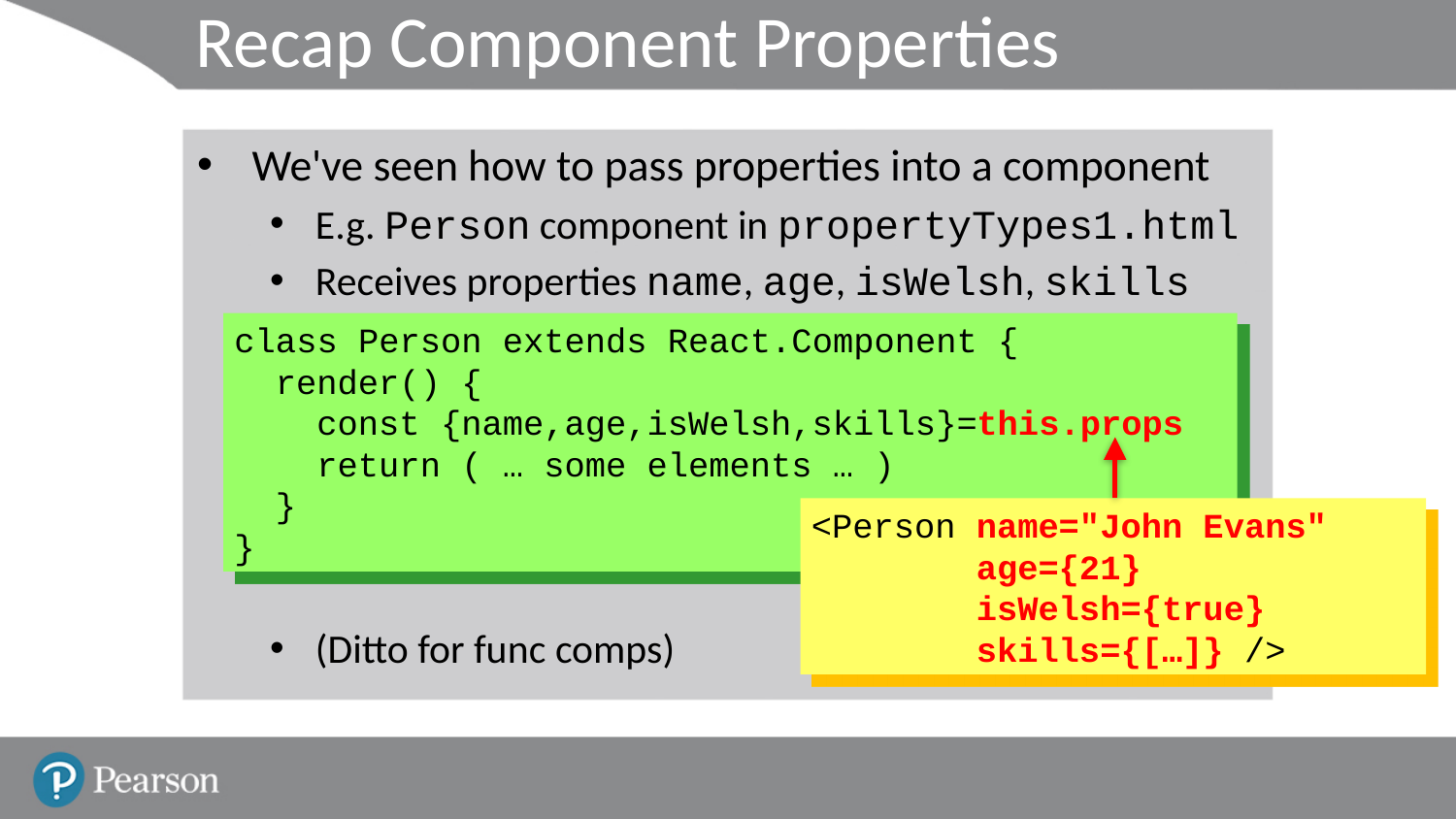

# Recap Component Properties
We've seen how to pass properties into a component
E.g. Person component in propertyTypes1.html
Receives properties name, age, isWelsh, skills

(Ditto for func comps)
class Person extends React.Component {
  render() {
    const {name,age,isWelsh,skills}=this.props
    return ( … some elements … )
  }
}
<Person name="John Evans"
        age={21}
        isWelsh={true}
        skills={[…]} />